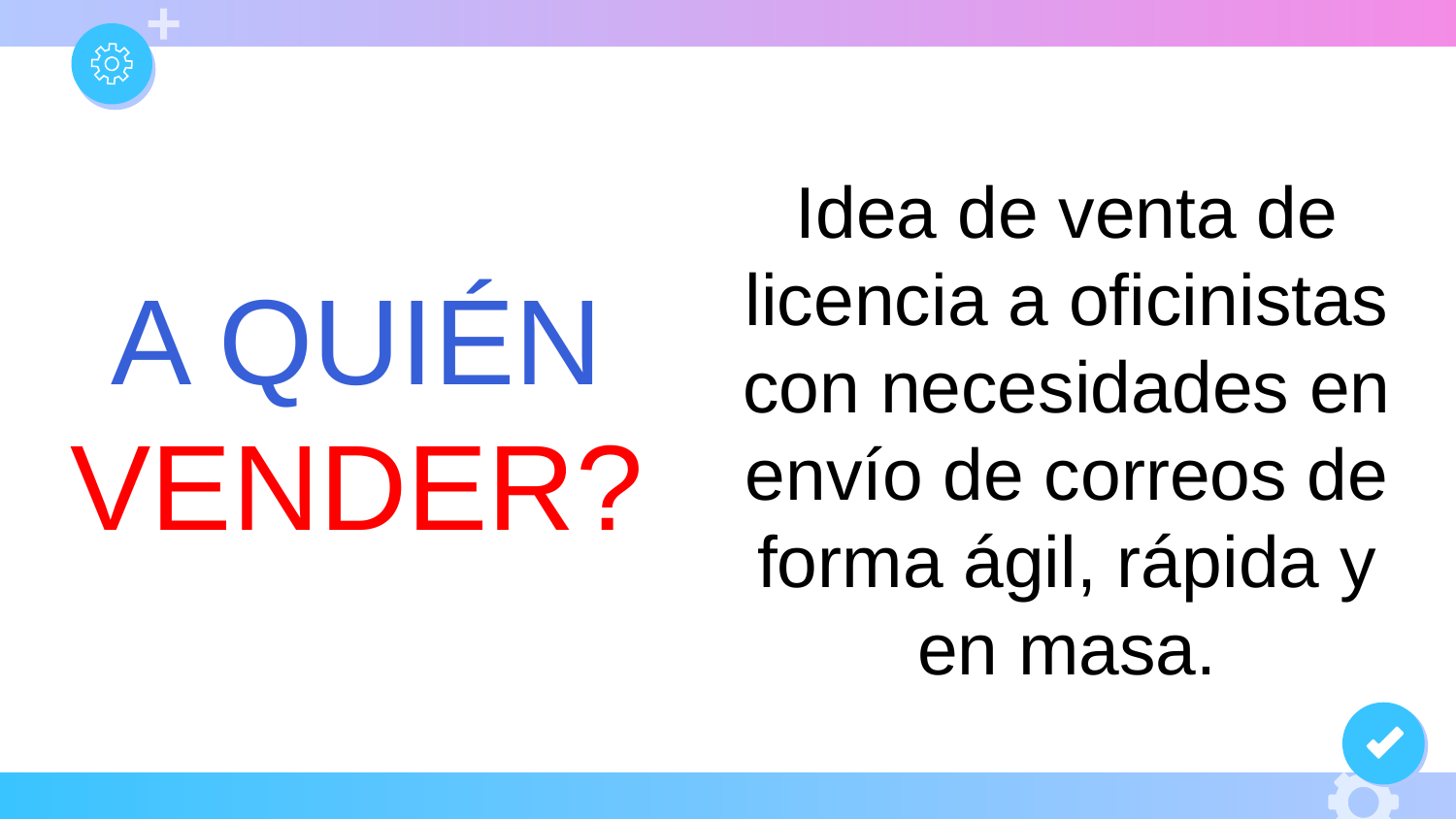

# A QUIÉN VENDER?
Idea de venta de licencia a oficinistas con necesidades en envío de correos de forma ágil, rápida y en masa.